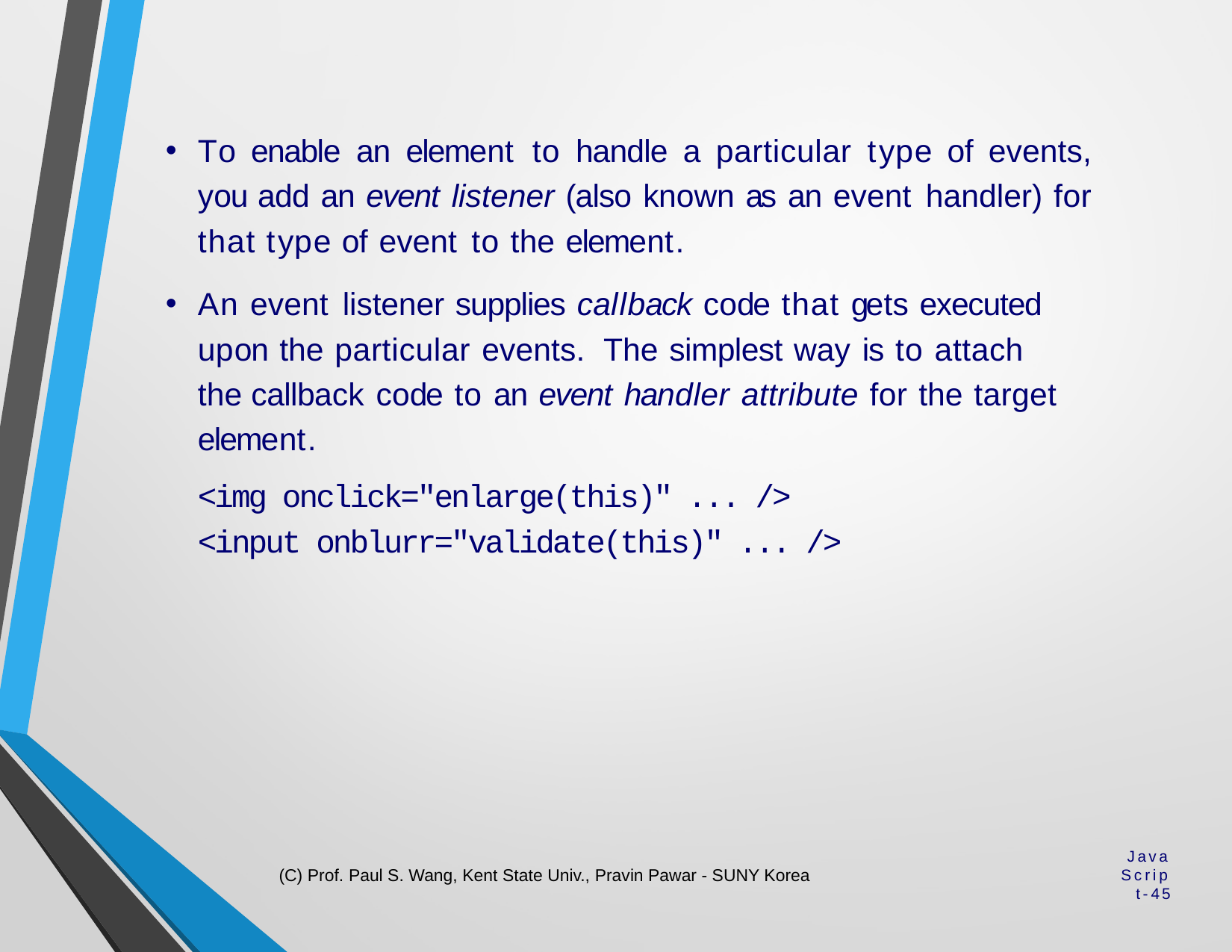

To enable an element to handle a particular type of events, you add an event listener (also known as an event handler) for that type of event to the element.

An event listener supplies callback code that gets executed upon the particular events.  The simplest way is to attach the callback code to an event handler attribute for the target element.

<img onclick="enlarge(this)" ... />
<input onblurr="validate(this)" ... />
(C) Prof. Paul S. Wang, Kent State Univ., Pravin Pawar - SUNY Korea
JavaScript-45